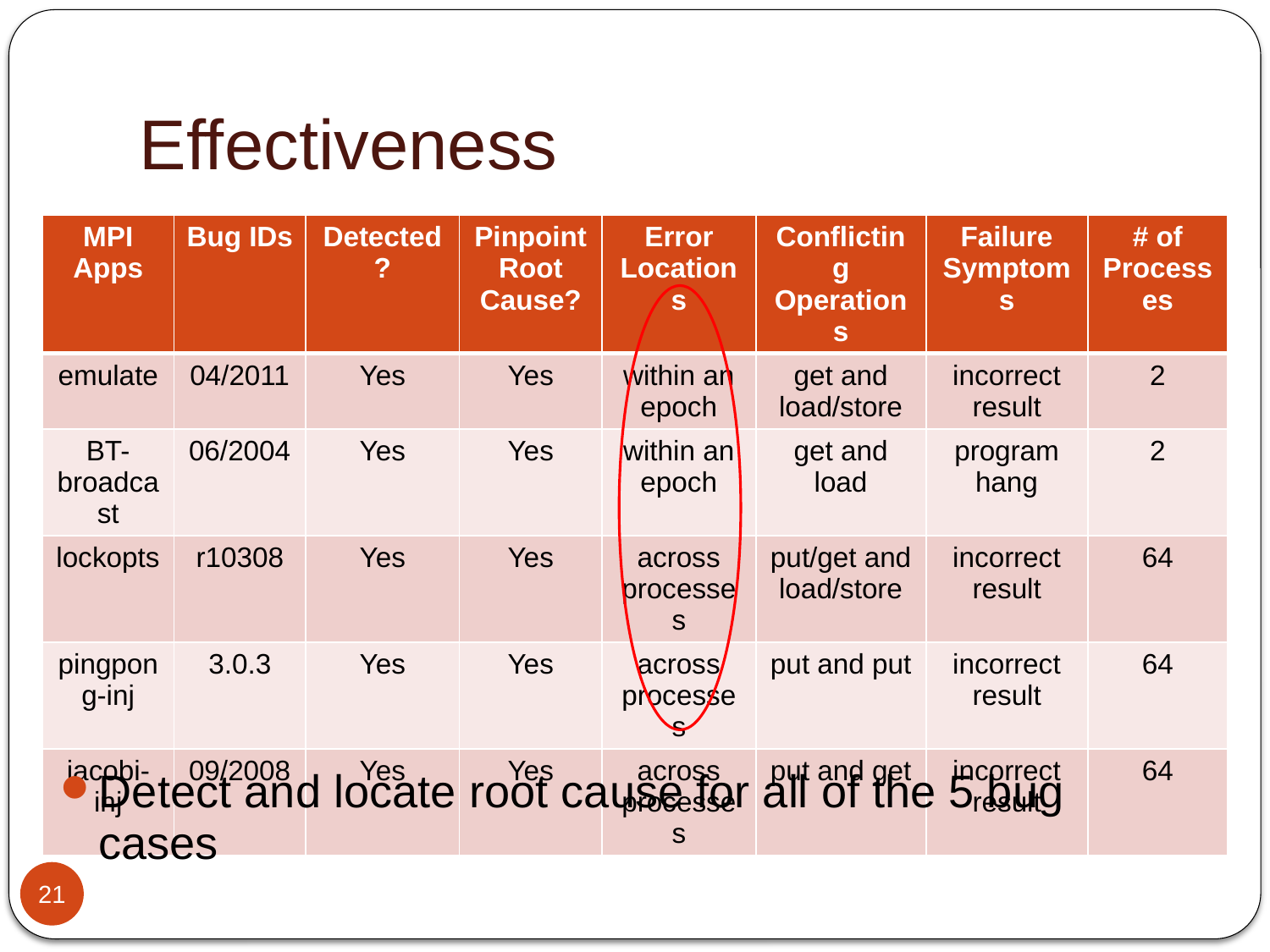

# Effectiveness
| MPI Apps | Bug IDs | Detected? | Pinpoint Root Cause? | Error Locations | Conflicting Operations | Failure Symptoms | # of Processes |
| --- | --- | --- | --- | --- | --- | --- | --- |
| emulate | 04/2011 | Yes | Yes | within an epoch | get and load/store | incorrect result | 2 |
| BT-broadcast | 06/2004 | Yes | Yes | within an epoch | get and load | program hang | 2 |
| lockopts | r10308 | Yes | Yes | across processes | put/get and load/store | incorrect result | 64 |
| pingpong-inj | 3.0.3 | Yes | Yes | across processes | put and put | incorrect result | 64 |
| jacobi-inj | 09/2008 | Yes | Yes | across processes | put and get | incorrect result | 64 |

Detect and locate root cause for all of the 5 bug cases

21